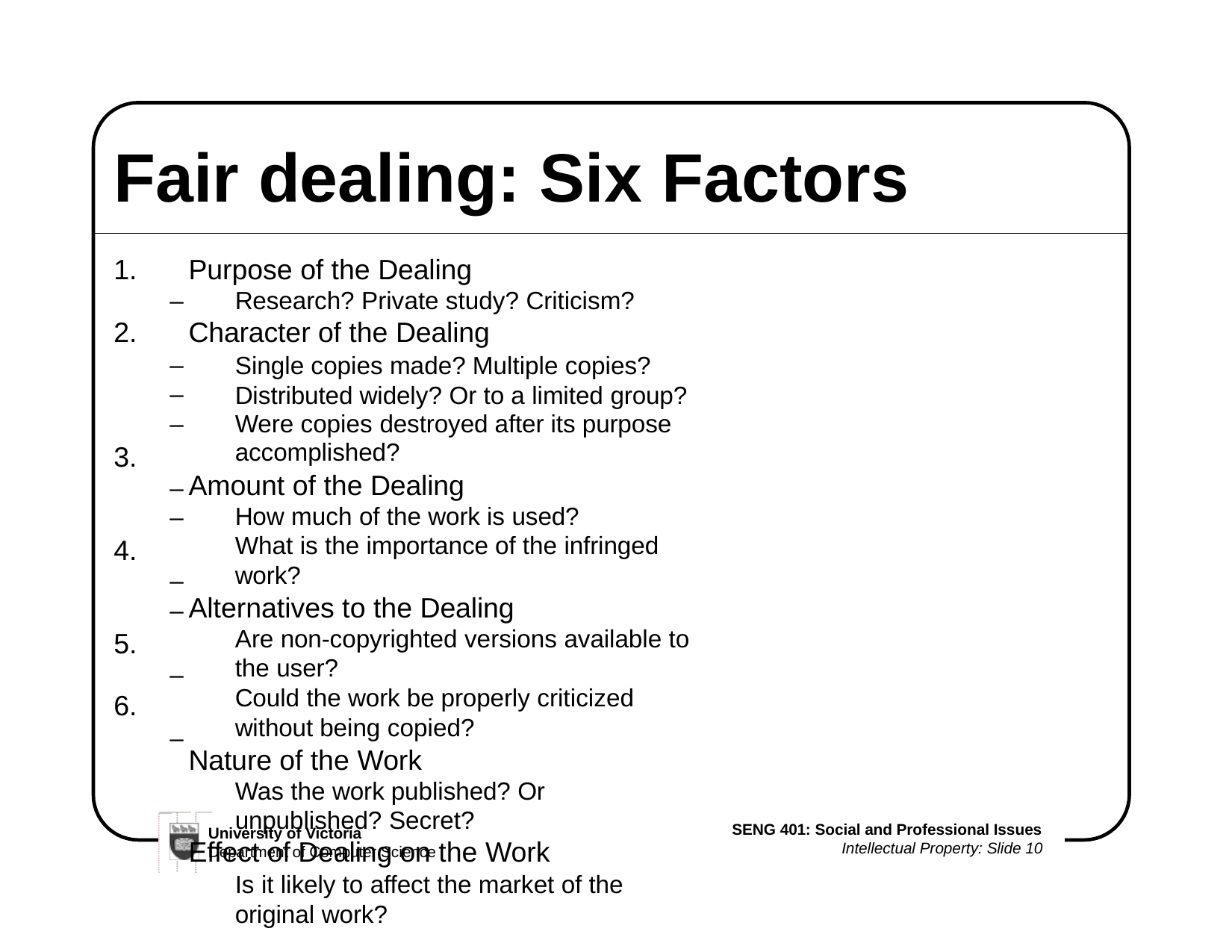

# Fair dealing: Six Factors

1.
Purpose of the Dealing
Research? Private study? Criticism?
Character of the Dealing
Single copies made? Multiple copies?  Distributed widely? Or to a limited group?
Were copies destroyed after its purpose accomplished?
Amount of the Dealing
How much of the work is used?
What is the importance of the infringed work?
Alternatives to the Dealing
Are non-copyrighted versions available to the user?
Could the work be properly criticized without being copied?
Nature of the Work
Was the work published? Or unpublished? Secret?
Effect of Dealing on the Work
Is it likely to affect the market of the original work?
–
2.
–
–
–
3.
–
–
4.
–
–
5.
–
6.
–
SENG 401: Social and Professional Issues
Intellectual Property: Slide 10
University of Victoria
Department of Computer Science